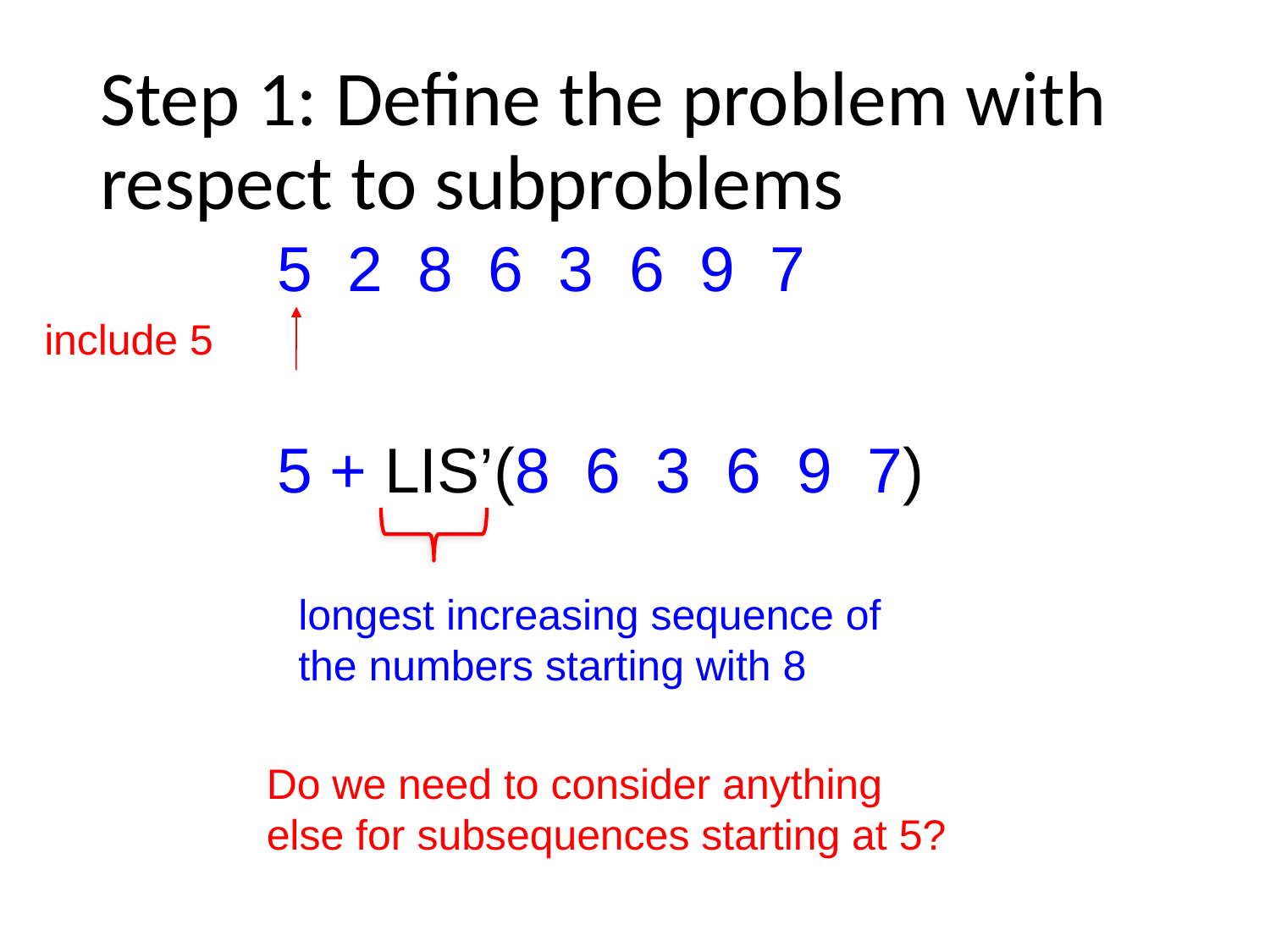

# Step 1: Define the problem with respect to subproblems
5  2  8  6  3  6  9  7
include 5

5 + LIS’(8  6  3  6  9  7)

longest increasing sequence of the numbers starting with 8
Do we need to consider anything else for subsequences starting at 5?